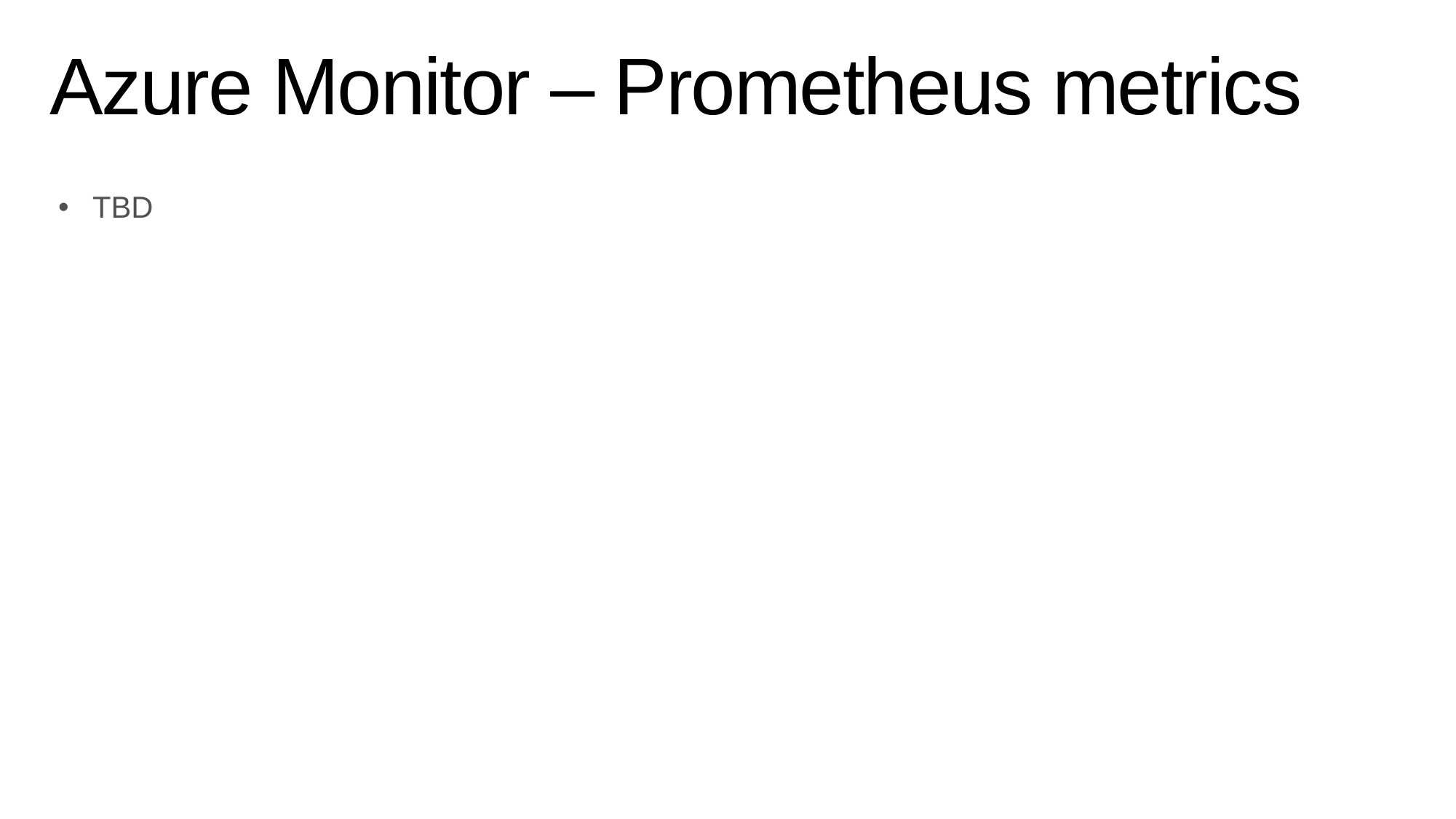

# Azure Monitor – Prometheus metrics
TBD